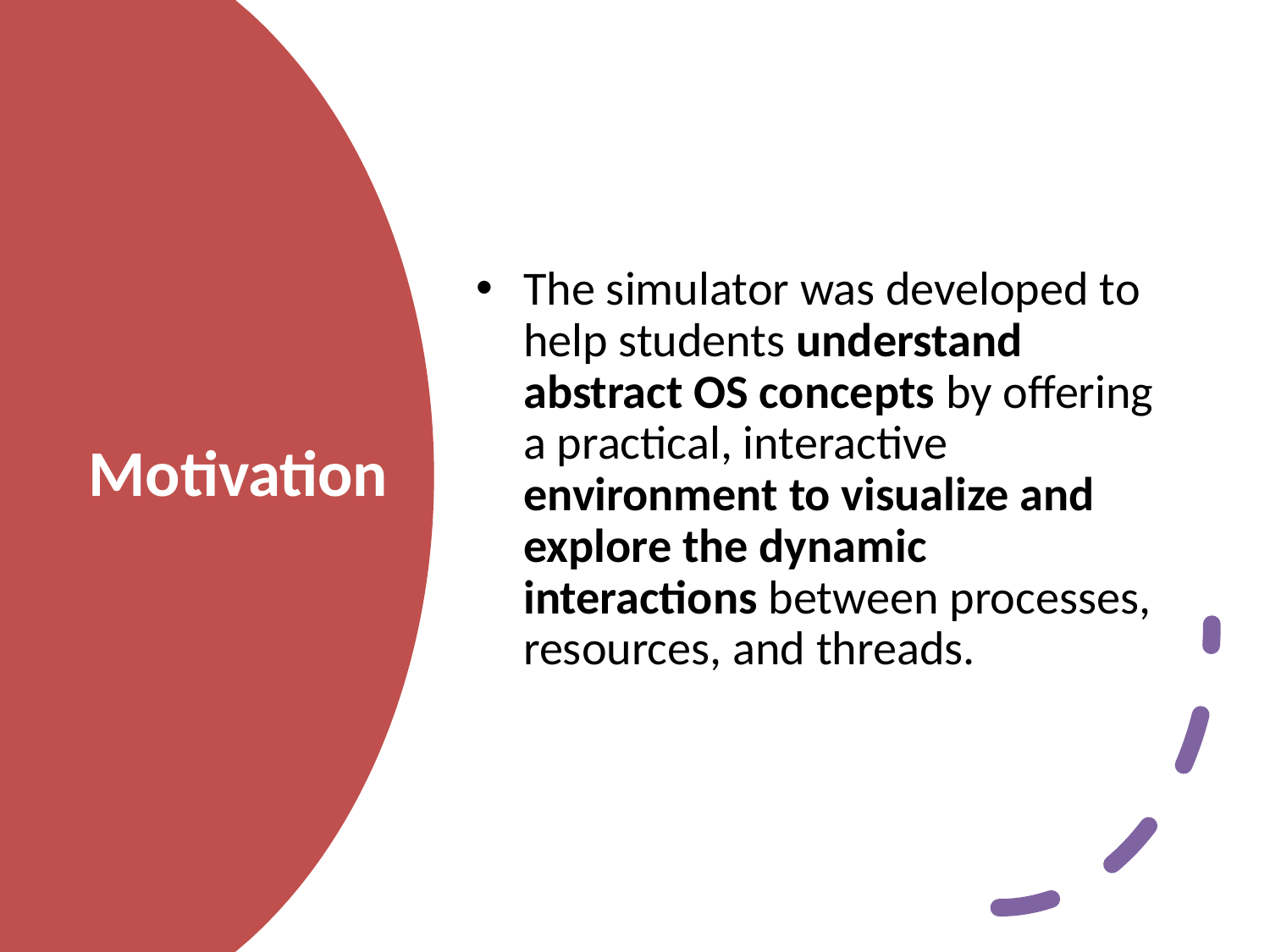

The simulator was developed to help students understand abstract OS concepts by offering a practical, interactive environment to visualize and explore the dynamic interactions between processes, resources, and threads.
# Motivation